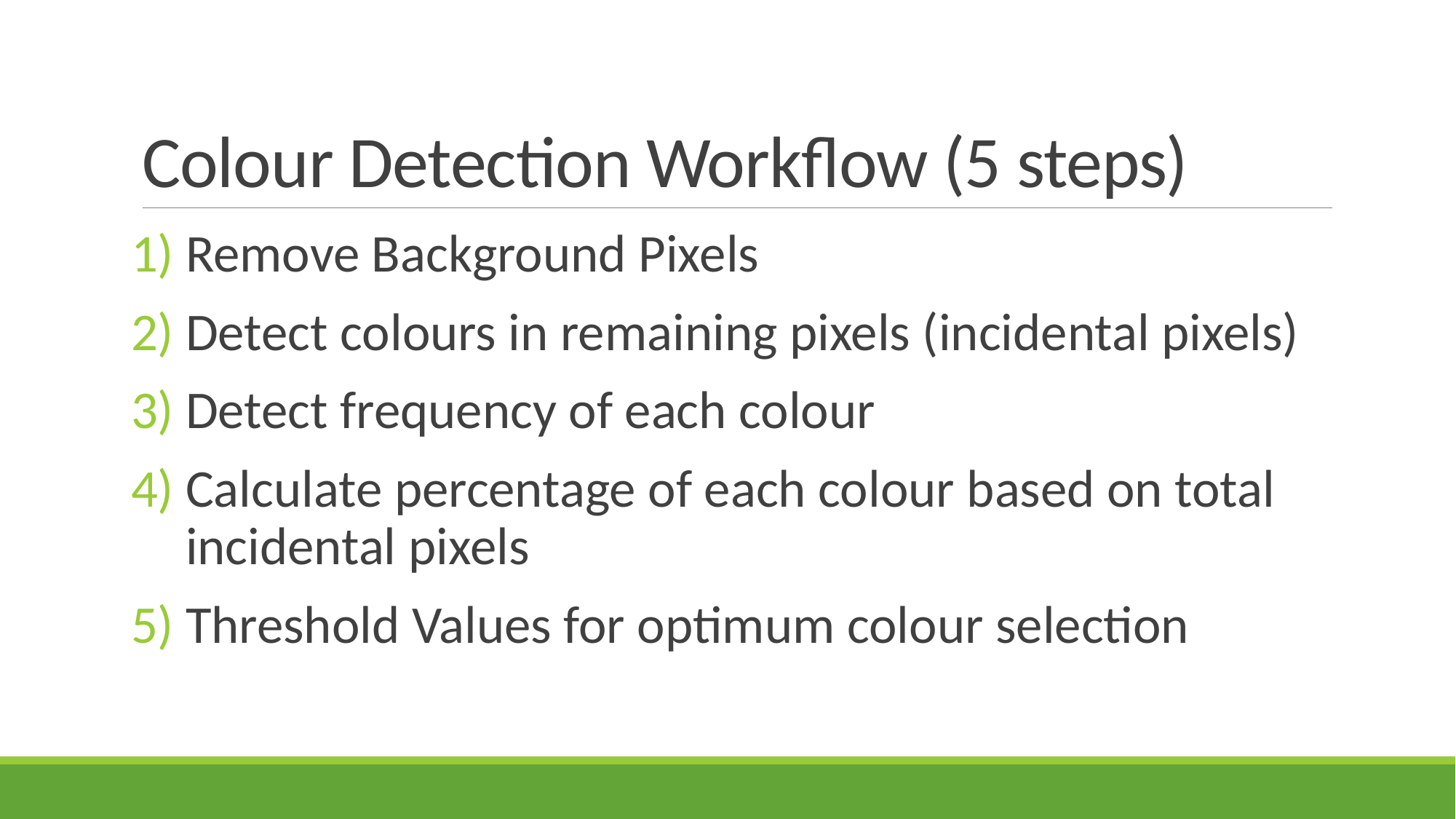

# Colour Detection Workflow (5 steps)
Remove Background Pixels
Detect colours in remaining pixels (incidental pixels)
Detect frequency of each colour
Calculate percentage of each colour based on total incidental pixels
Threshold Values for optimum colour selection